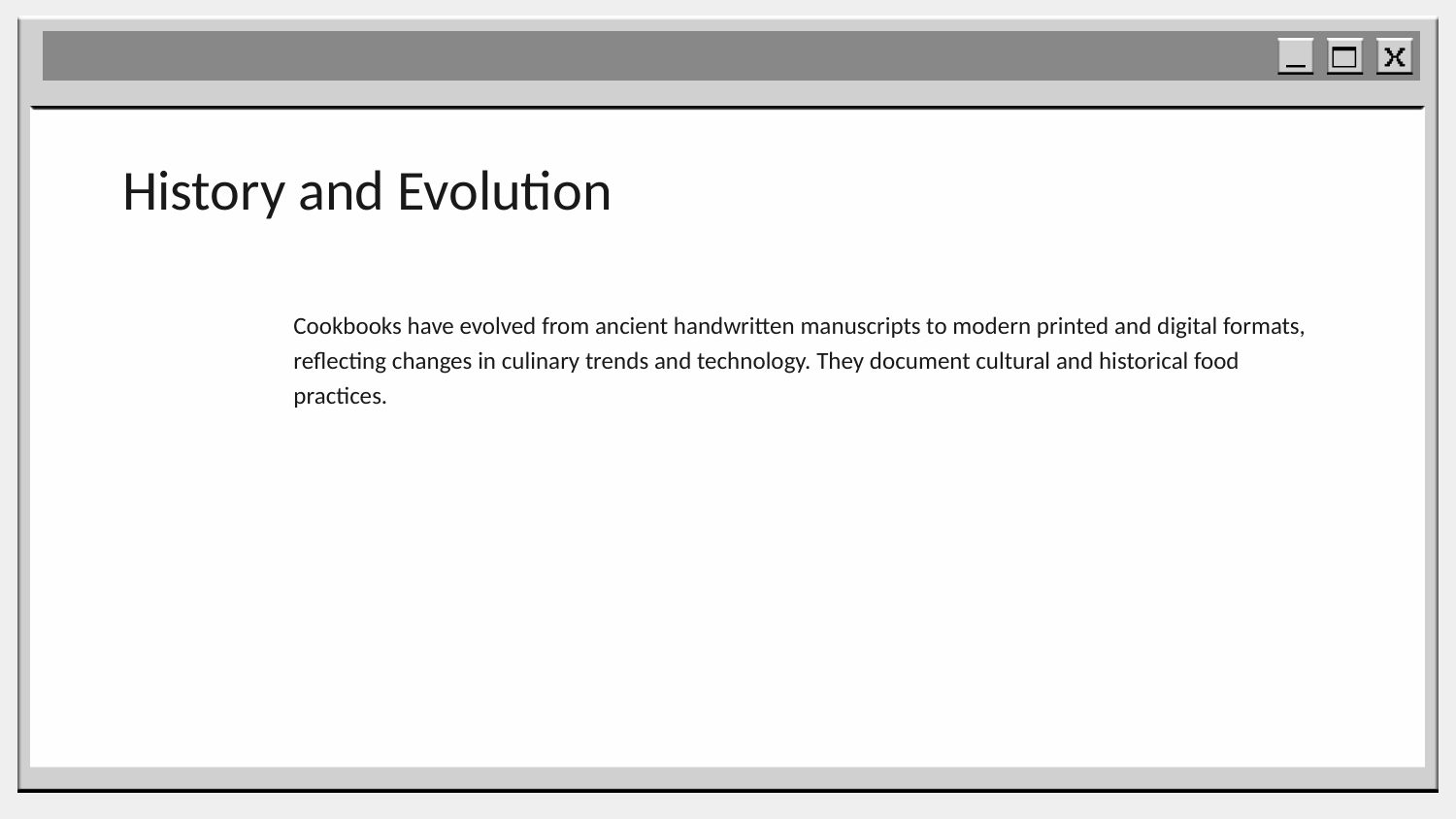

# History and Evolution
Cookbooks have evolved from ancient handwritten manuscripts to modern printed and digital formats, reflecting changes in culinary trends and technology. They document cultural and historical food practices.